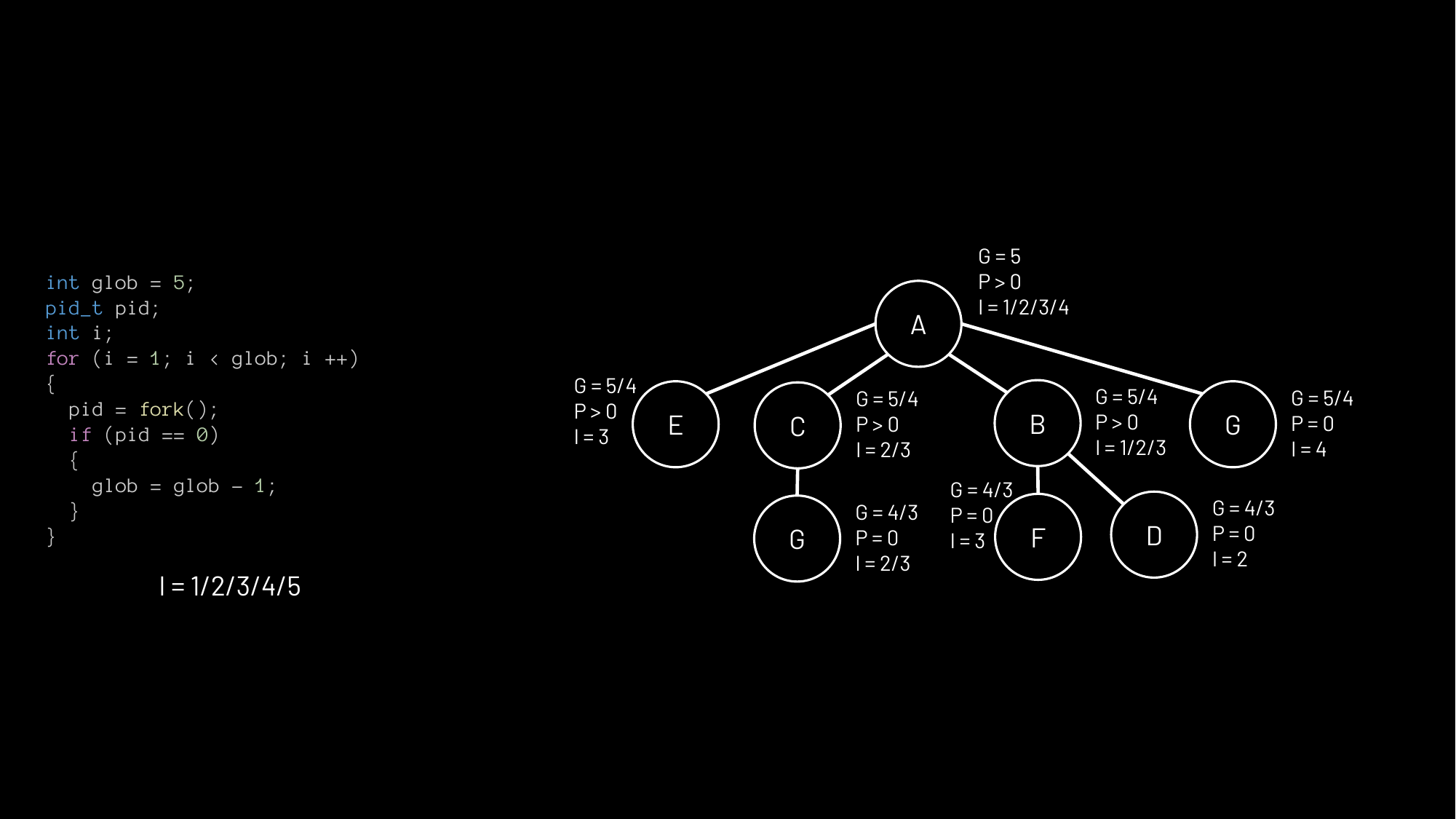

G = 5
P > 0
I = 1/2/3/4

A

G = 5/4
P > 0
I = 3

E
G = 5/4
P > 0
I = 1/2/3

B
G = 5/4
P = 0
I = 4

G
G = 5/4
P > 0
I = 2/3

C

G = 4/3
P = 0
I = 3

F
G = 4/3
P = 0
I = 2

D
G = 4/3
P = 0
I = 2/3

G
int glob = 5;
pid_t pid;
int i;
for (i = 1; i < glob; i ++)
{
  pid = fork();
  if (pid == 0)
  {
    glob = glob - 1;
  }
}
I = 1/2/3/4/5